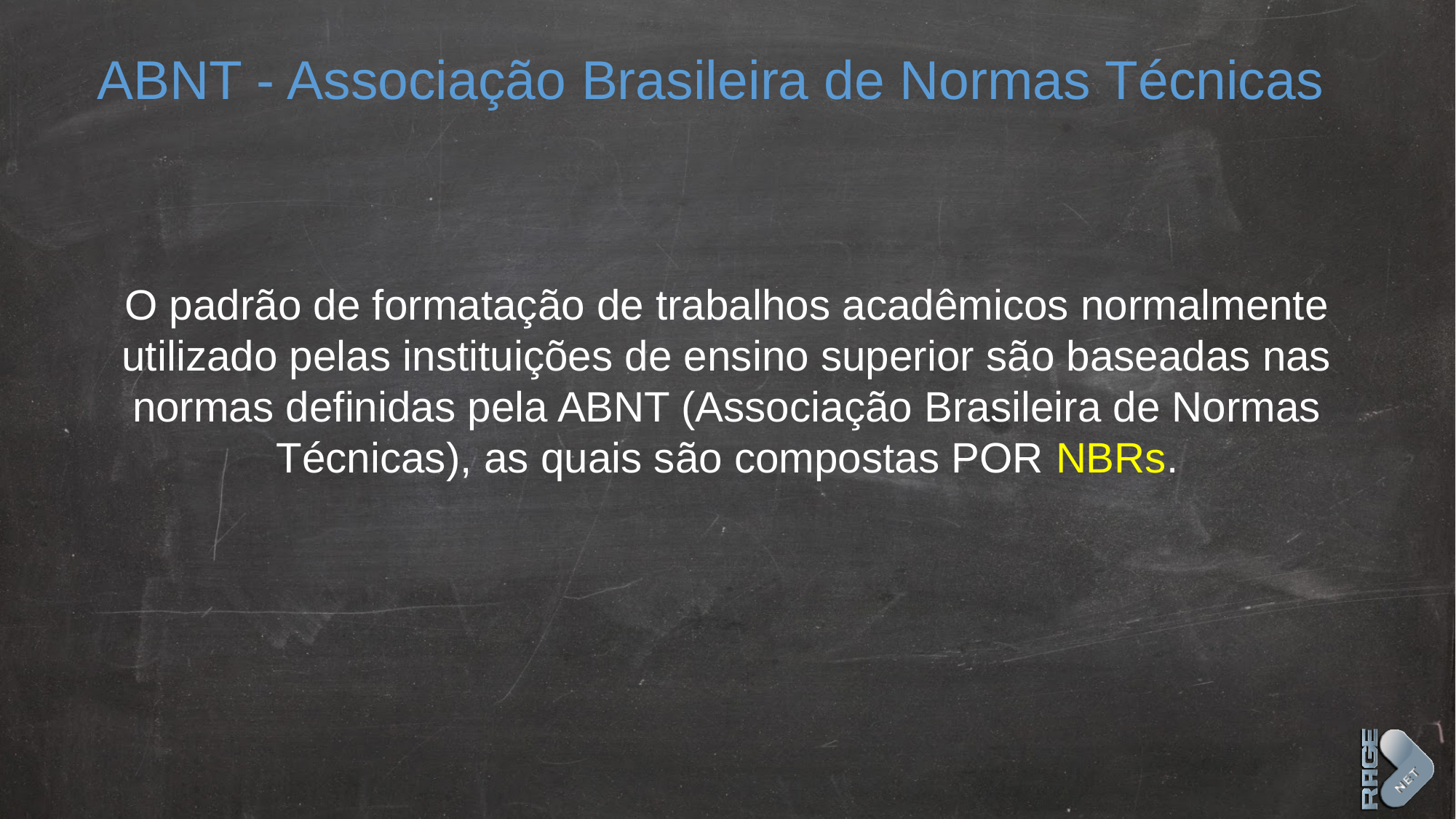

ABNT - Associação Brasileira de Normas Técnicas
O padrão de formatação de trabalhos acadêmicos normalmente utilizado pelas instituições de ensino superior são baseadas nas normas definidas pela ABNT (Associação Brasileira de Normas Técnicas), as quais são compostas POR NBRs.